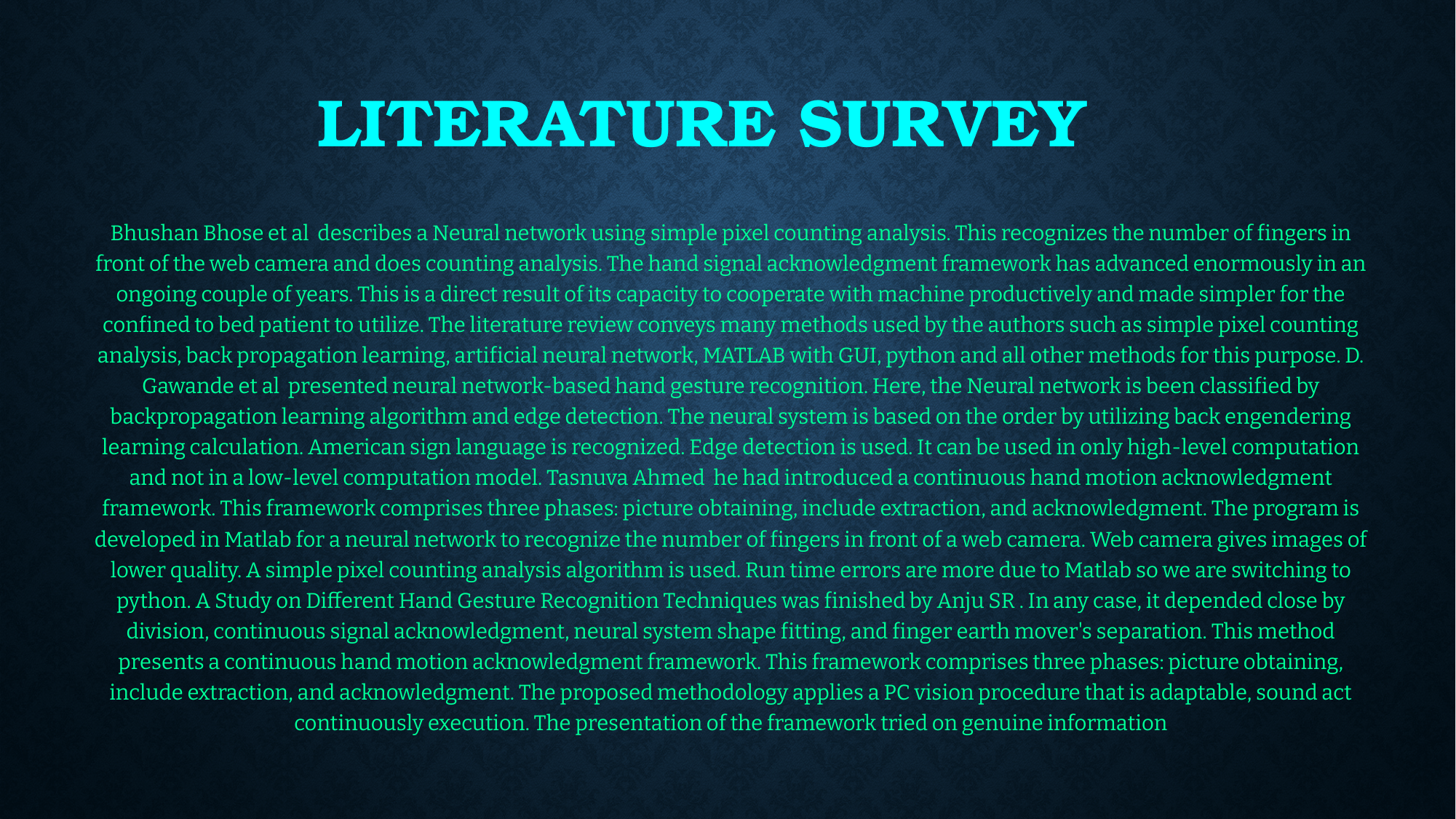

# LITERATURE SURVEY
Bhushan Bhose et al  describes a Neural network using simple pixel counting analysis. This recognizes the number of fingers in front of the web camera and does counting analysis. The hand signal acknowledgment framework has advanced enormously in an ongoing couple of years. This is a direct result of its capacity to cooperate with machine productively and made simpler for the confined to bed patient to utilize. The literature review conveys many methods used by the authors such as simple pixel counting analysis, back propagation learning, artificial neural network, MATLAB with GUI, python and all other methods for this purpose. D. Gawande et al  presented neural network-based hand gesture recognition. Here, the Neural network is been classified by backpropagation learning algorithm and edge detection. The neural system is based on the order by utilizing back engendering learning calculation. American sign language is recognized. Edge detection is used. It can be used in only high-level computation and not in a low-level computation model. Tasnuva Ahmed  he had introduced a continuous hand motion acknowledgment framework. This framework comprises three phases: picture obtaining, include extraction, and acknowledgment. The program is developed in Matlab for a neural network to recognize the number of fingers in front of a web camera. Web camera gives images of lower quality. A simple pixel counting analysis algorithm is used. Run time errors are more due to Matlab so we are switching to python. A Study on Different Hand Gesture Recognition Techniques was finished by Anju SR . In any case, it depended close by division, continuous signal acknowledgment, neural system shape fitting, and finger earth mover's separation. This method presents a continuous hand motion acknowledgment framework. This framework comprises three phases: picture obtaining, include extraction, and acknowledgment. The proposed methodology applies a PC vision procedure that is adaptable, sound act continuously execution. The presentation of the framework tried on genuine information